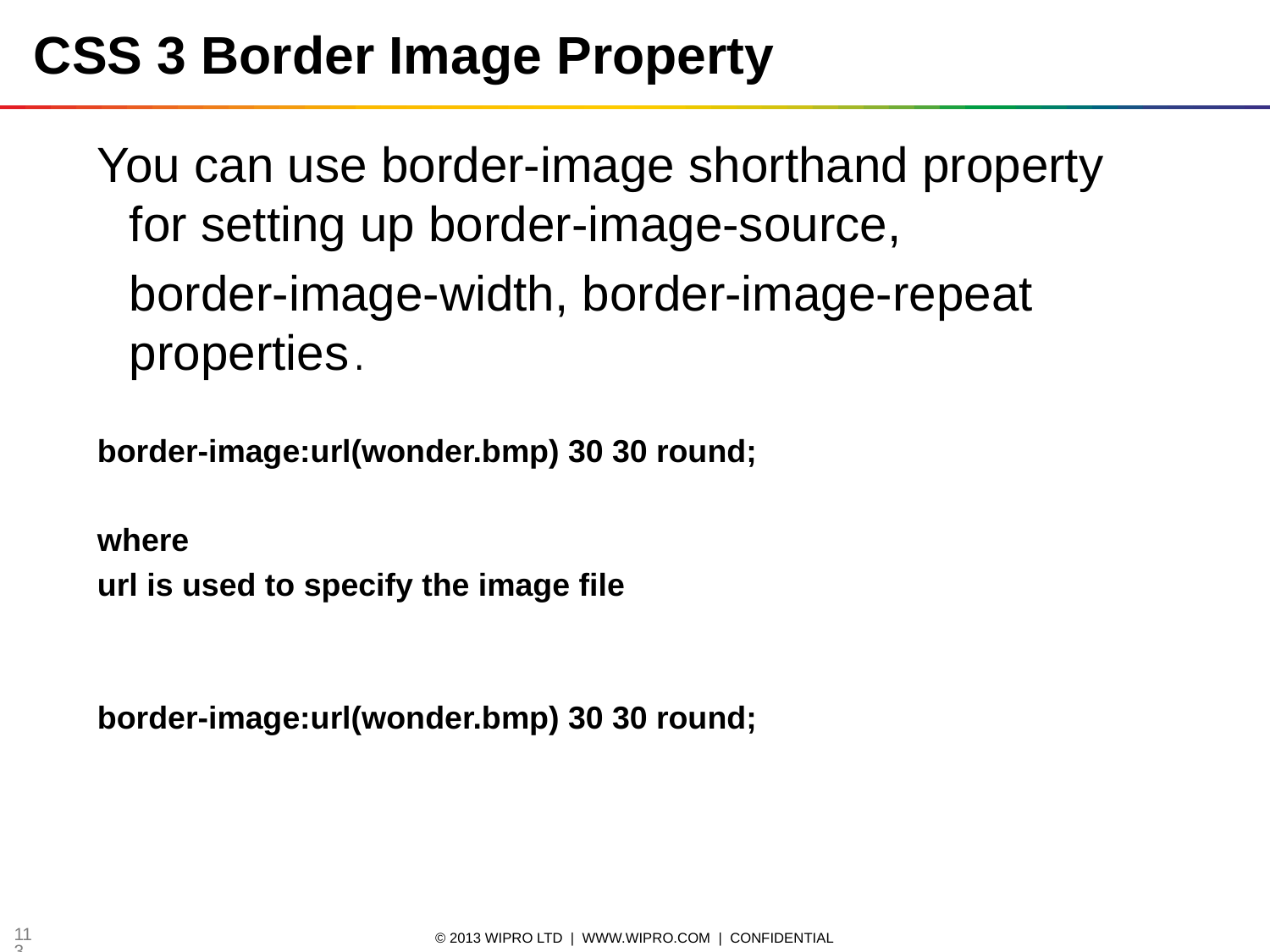

# CSS 3 Border Image Property
You can use border-image shorthand property for setting up border-image-source,
	border-image-width, border-image-repeat properties.

border-image:url(wonder.bmp) 30 30 round;

where
url is used to specify the image file

border-image:url(wonder.bmp) 30 30 round;